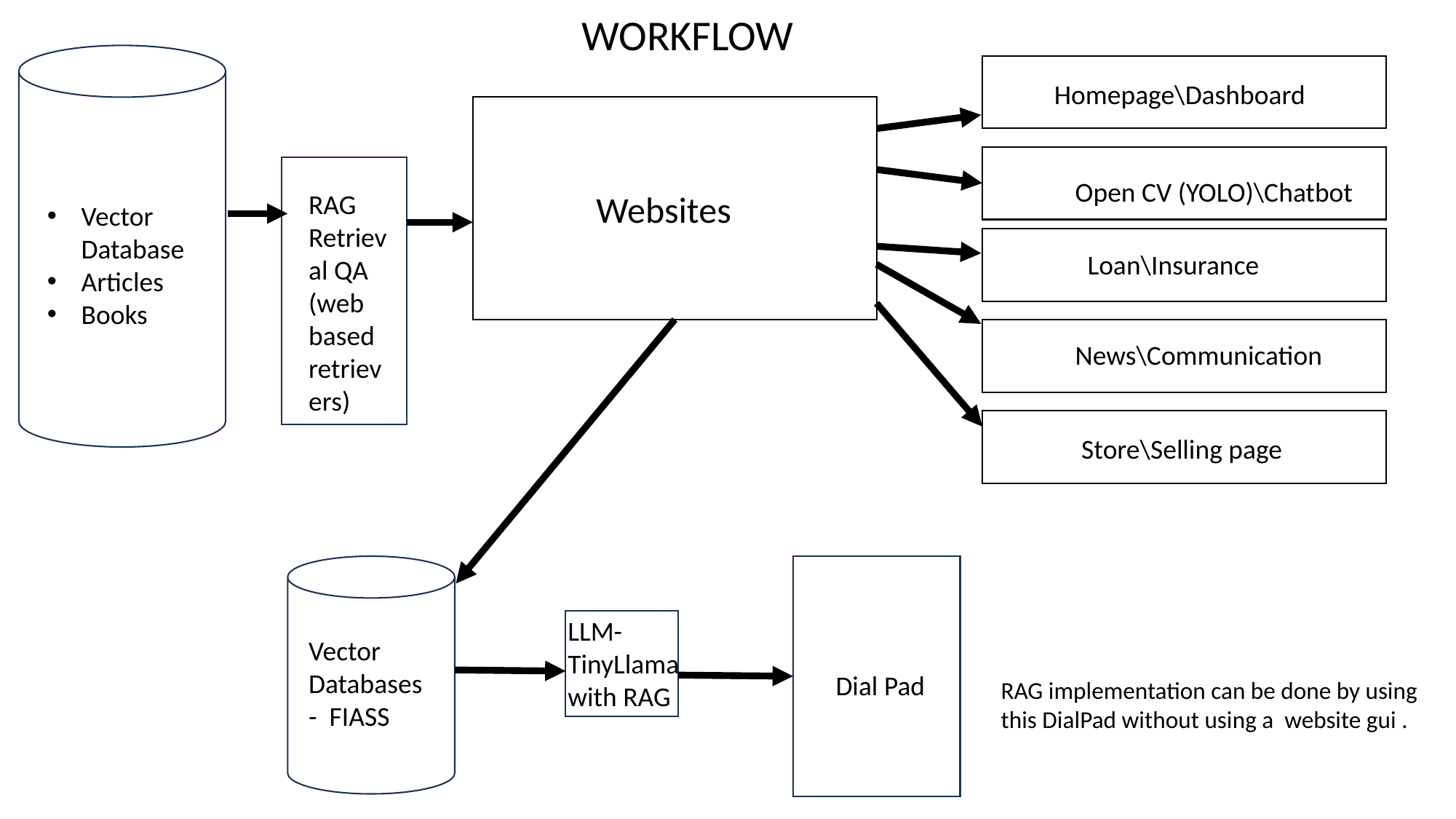

WORKFLOW

         Homepage\Dashboard

          Websites

x
            Open CV (YOLO)\Chatbot
RAG
Retrieval QA
(web based retrievers)
Vector Database
Articles
Books
zxsx
              Loan\Insurance

            News\Communication
z
             Store\Selling page

  Dial Pad
LLM- TinyLlama with RAG

Vector Databases -  FIASS
RAG implementation can be done by using this DialPad without using a  website gui .